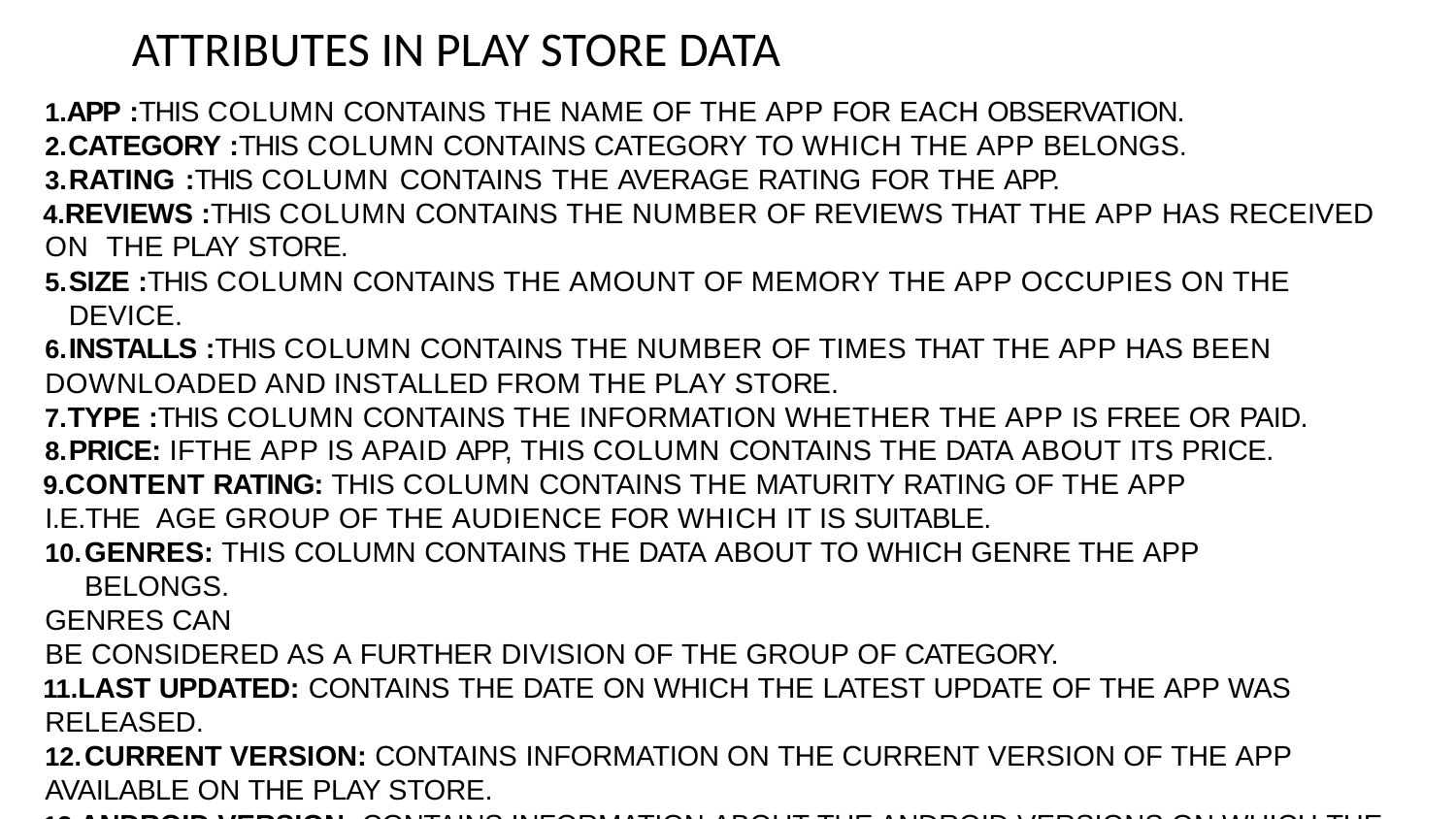

# ATTRIBUTES IN PLAY STORE DATA
APP :THIS COLUMN CONTAINS THE NAME OF THE APP FOR EACH OBSERVATION.
CATEGORY :THIS COLUMN CONTAINS CATEGORY TO WHICH THE APP BELONGS.
RATING :THIS COLUMN CONTAINS THE AVERAGE RATING FOR THE APP.
REVIEWS :THIS COLUMN CONTAINS THE NUMBER OF REVIEWS THAT THE APP HAS RECEIVED ON  THE PLAY STORE.
SIZE :THIS COLUMN CONTAINS THE AMOUNT OF MEMORY THE APP OCCUPIES ON THE DEVICE.
INSTALLS :THIS COLUMN CONTAINS THE NUMBER OF TIMES THAT THE APP HAS BEEN
DOWNLOADED AND INSTALLED FROM THE PLAY STORE.
TYPE :THIS COLUMN CONTAINS THE INFORMATION WHETHER THE APP IS FREE OR PAID.
PRICE: IFTHE APP IS APAID APP, THIS COLUMN CONTAINS THE DATA ABOUT ITS PRICE.
CONTENT RATING: THIS COLUMN CONTAINS THE MATURITY RATING OF THE APP I.E.THE  AGE GROUP OF THE AUDIENCE FOR WHICH IT IS SUITABLE.
GENRES: THIS COLUMN CONTAINS THE DATA ABOUT TO WHICH GENRE THE APP BELONGS.
GENRES CAN
BE CONSIDERED AS A FURTHER DIVISION OF THE GROUP OF CATEGORY.
LAST UPDATED: CONTAINS THE DATE ON WHICH THE LATEST UPDATE OF THE APP WAS  RELEASED.
CURRENT VERSION: CONTAINS INFORMATION ON THE CURRENT VERSION OF THE APP
AVAILABLE ON THE PLAY STORE.
ANDROID VERSION: CONTAINS INFORMATION ABOUT THE ANDROID VERSIONS ON WHICH THE  APP IS SUPPORTED.